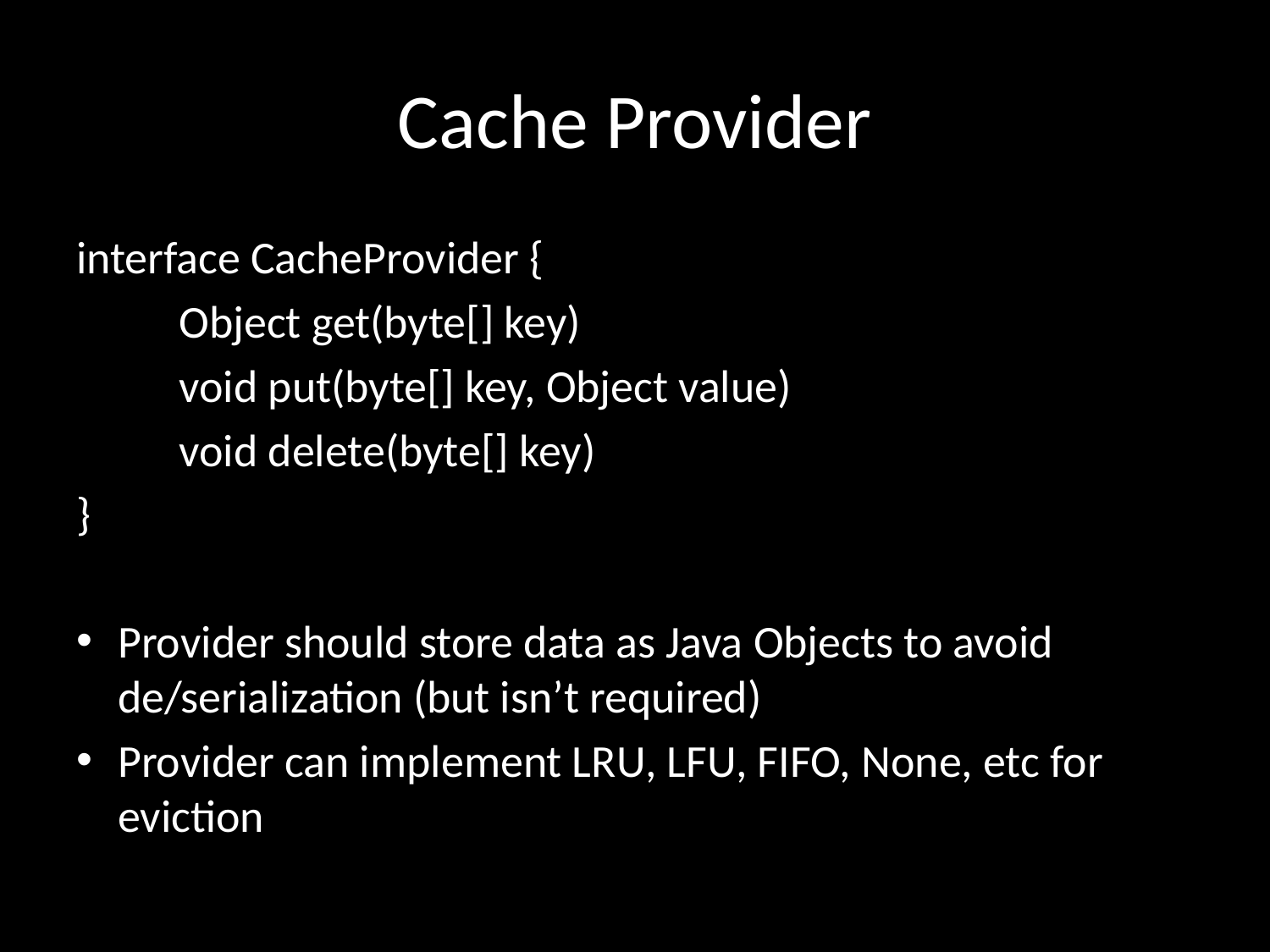

# Cache Provider
interface CacheProvider {
	Object get(byte[] key)
	void put(byte[] key, Object value)
	void delete(byte[] key)
}

Provider should store data as Java Objects to avoid de/serialization (but isn’t required)
Provider can implement LRU, LFU, FIFO, None, etc for eviction